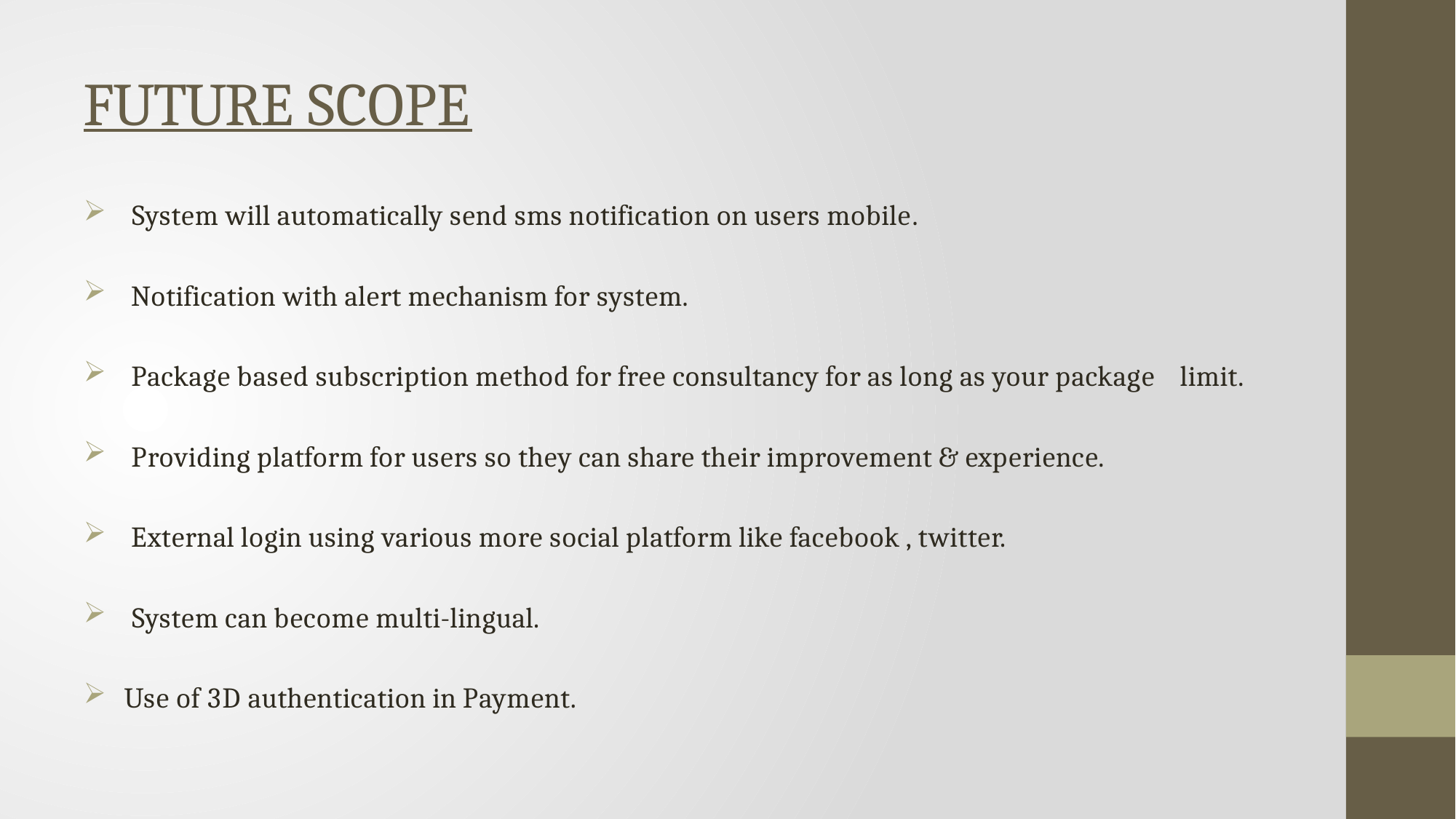

# FUTURE SCOPE
 System will automatically send sms notification on users mobile.

 Notification with alert mechanism for system.

 Package based subscription method for free consultancy for as long as your package    limit.

 Providing platform for users so they can share their improvement & experience.

 External login using various more social platform like facebook , twitter.

 System can become multi-lingual.

Use of 3D authentication in Payment.